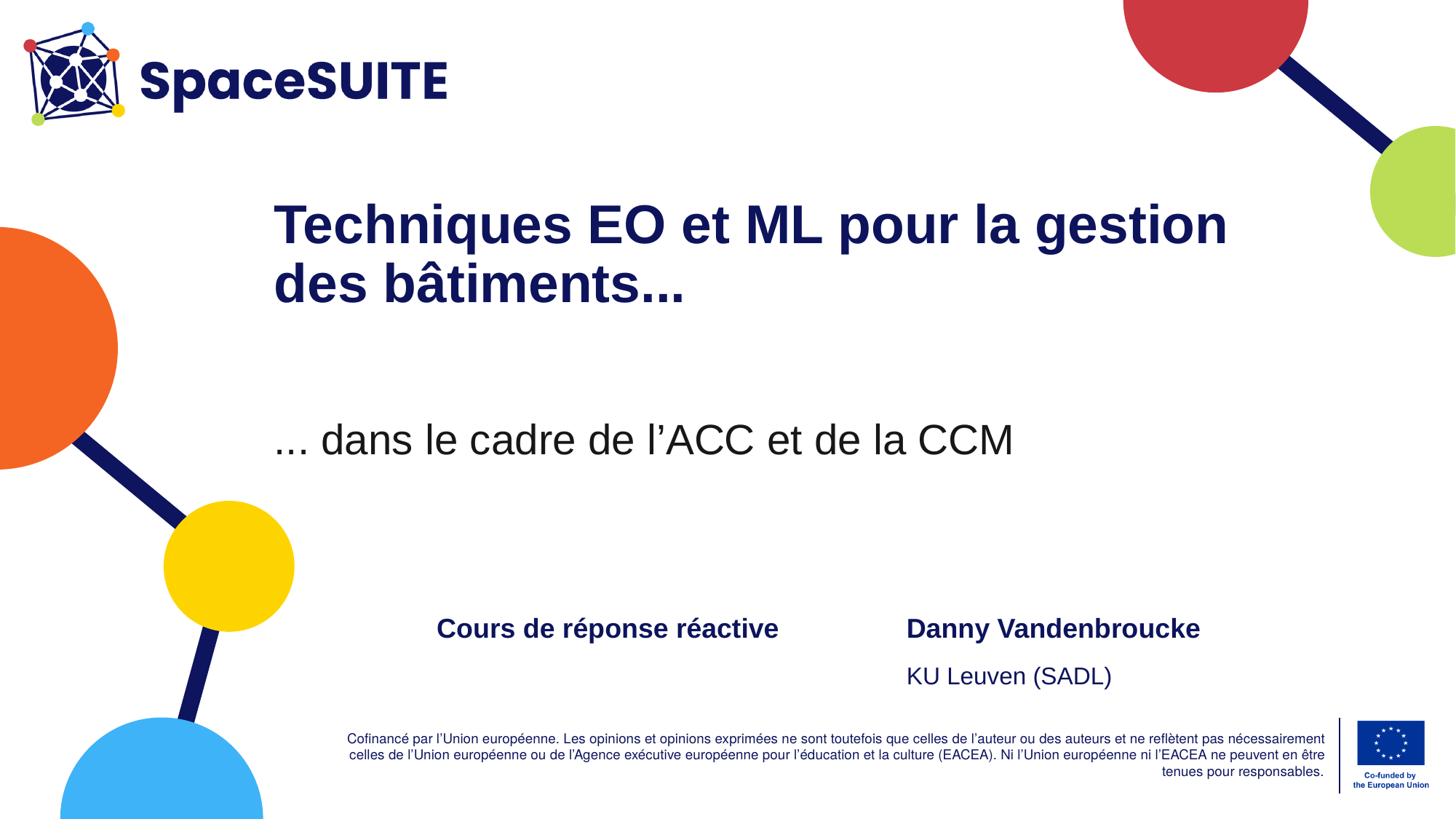

# Techniques EO et ML pour la gestion des bâtiments...
... dans le cadre de l’ACC et de la CCM
Cours de réponse réactive
Danny Vandenbroucke

KU Leuven (SADL)